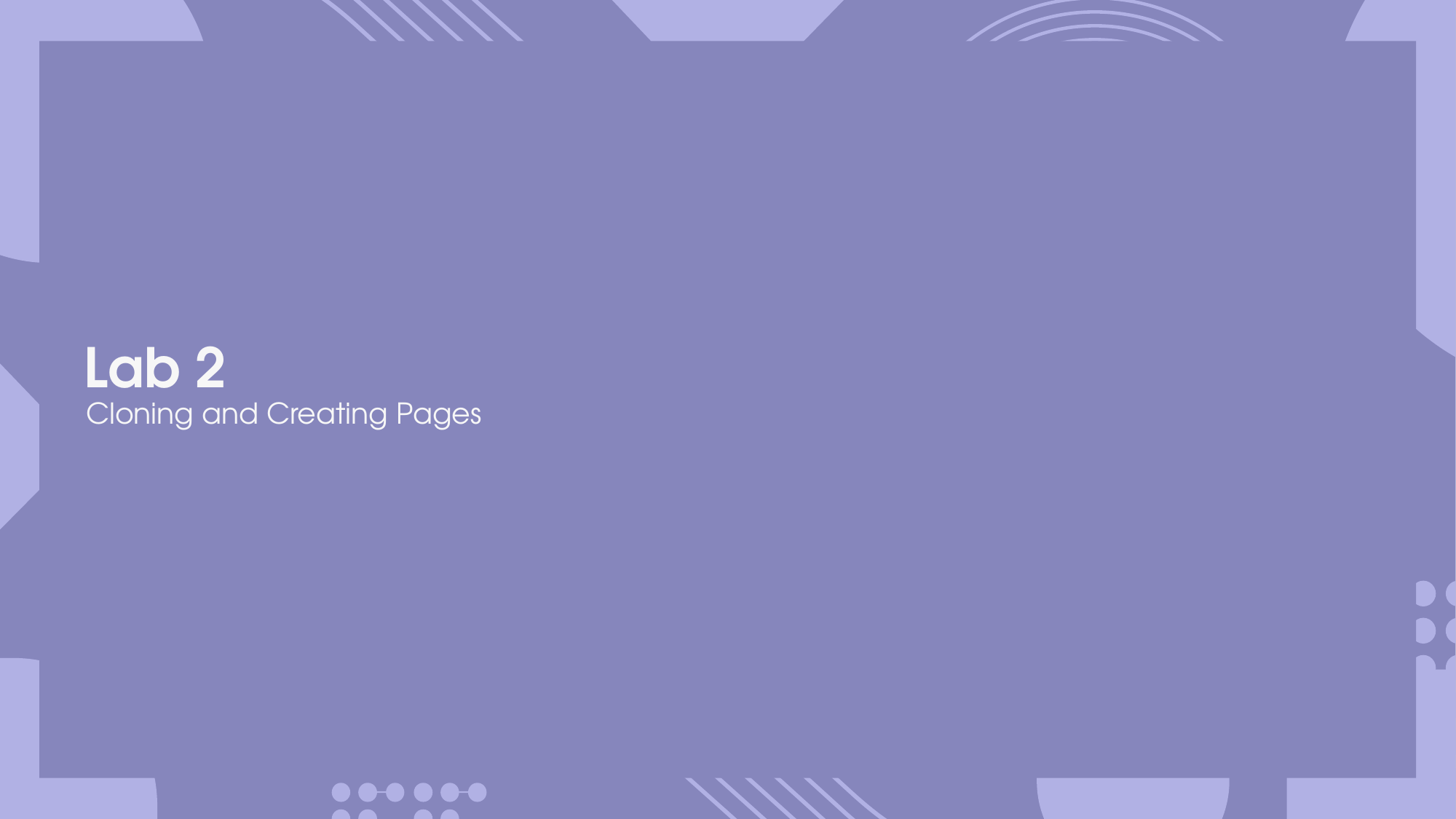

# Lab 2
Cloning and Creating Pages